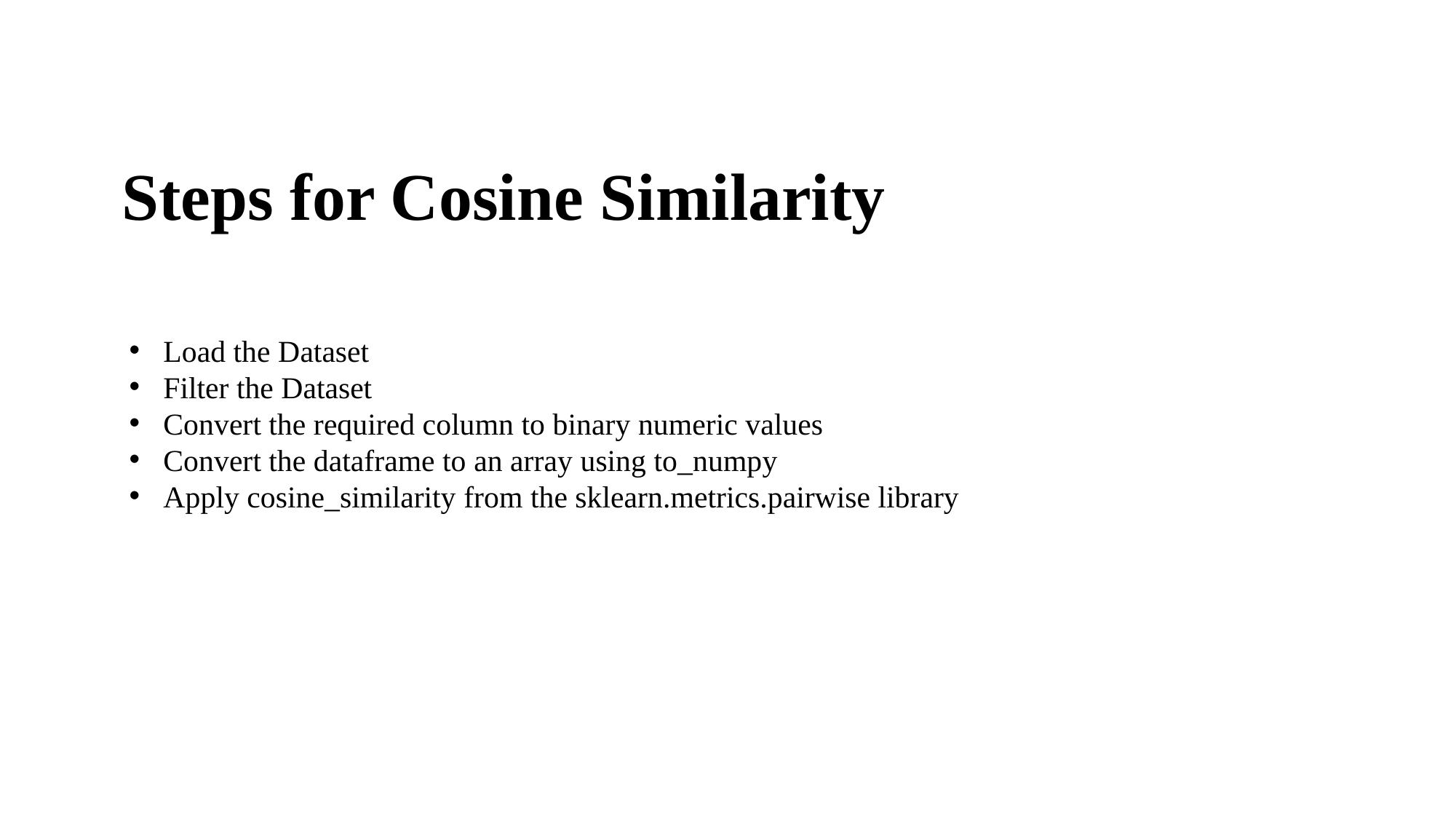

# Steps for Cosine Similarity
Load the Dataset
Filter the Dataset
Convert the required column to binary numeric values
Convert the dataframe to an array using to_numpy
Apply cosine_similarity from the sklearn.metrics.pairwise library